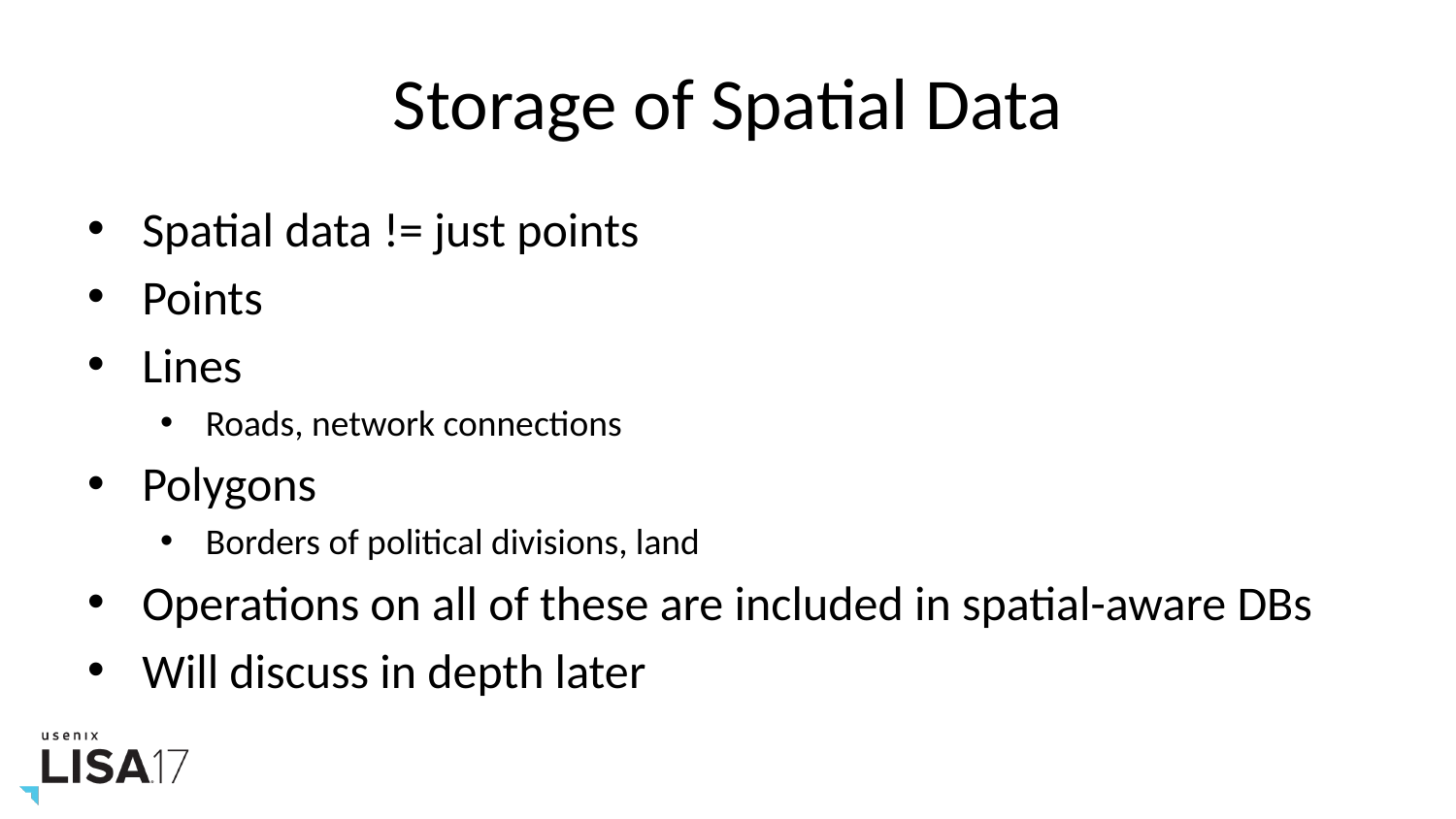

# Storage of Spatial Data
Spatial data != just points
Points
Lines
Roads, network connections
Polygons
Borders of political divisions, land
Operations on all of these are included in spatial-aware DBs
Will discuss in depth later